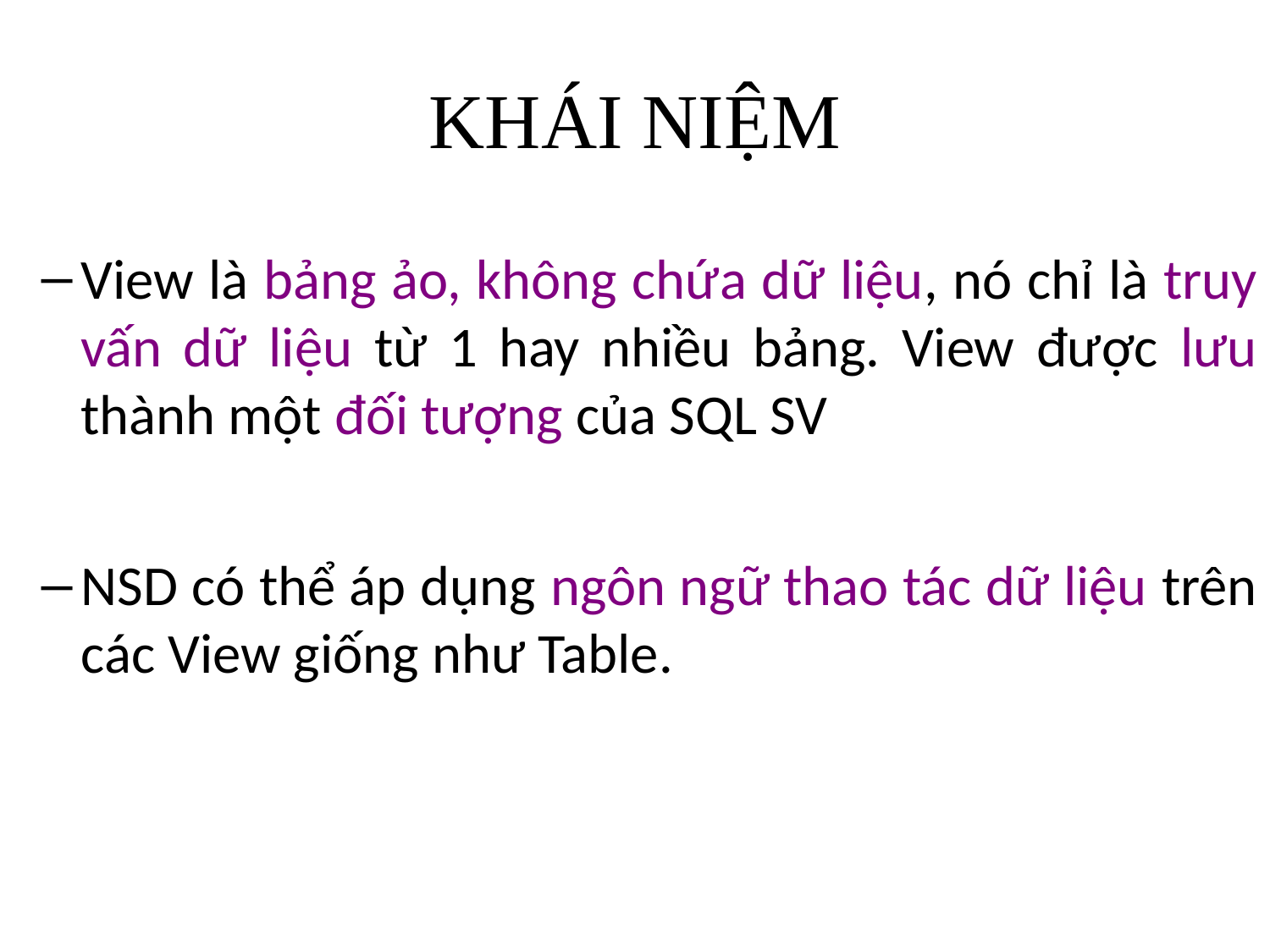

# KHÁI NIỆM
View là bảng ảo, không chứa dữ liệu, nó chỉ là truy vấn dữ liệu từ 1 hay nhiều bảng. View được lưu thành một đối tượng của SQL SV

NSD có thể áp dụng ngôn ngữ thao tác dữ liệu trên các View giống như Table.